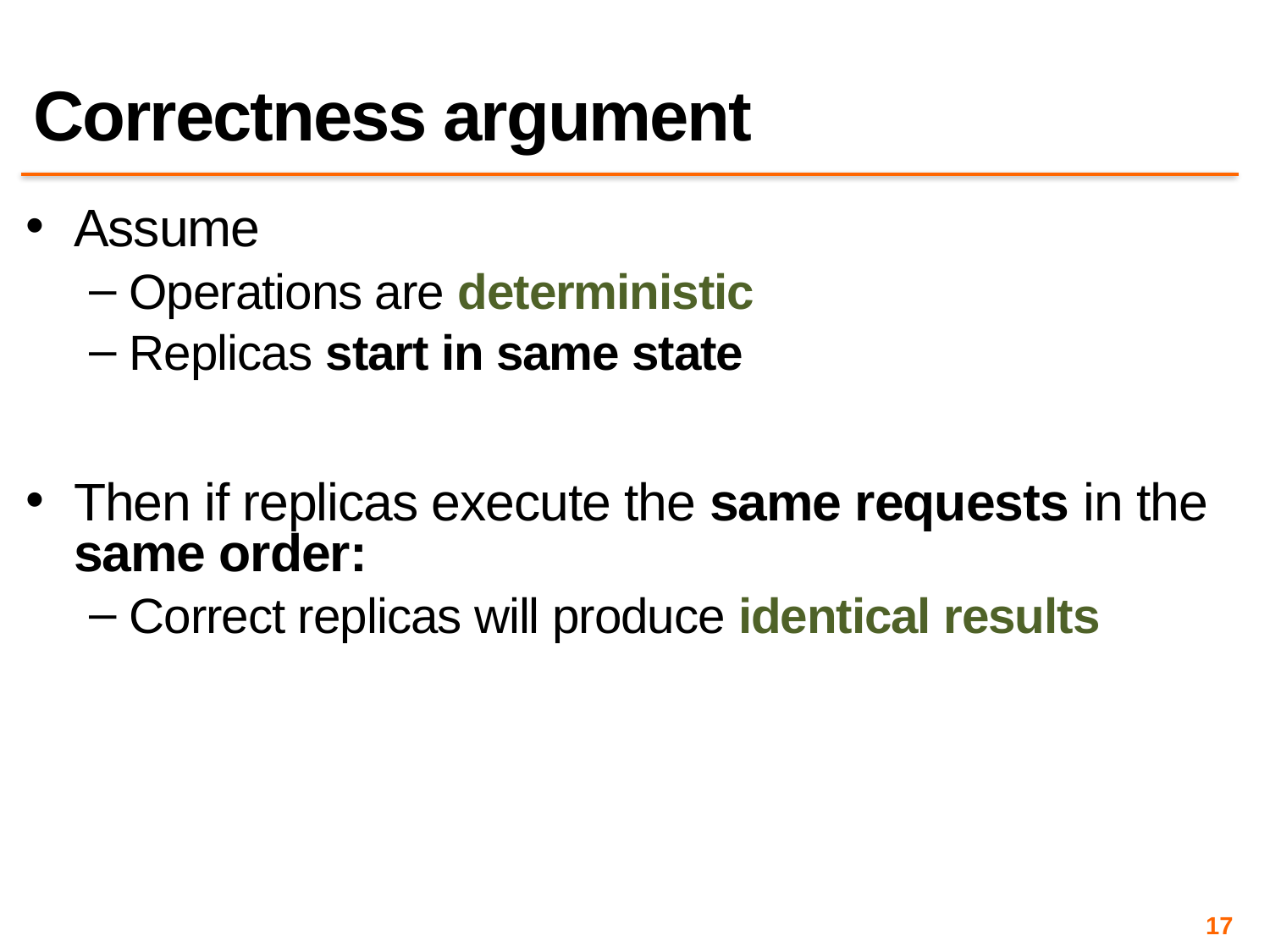

# Correctness argument
Assume
Operations are deterministic
Replicas start in same state

Then if replicas execute the same requests in the same order:
Correct replicas will produce identical results
17